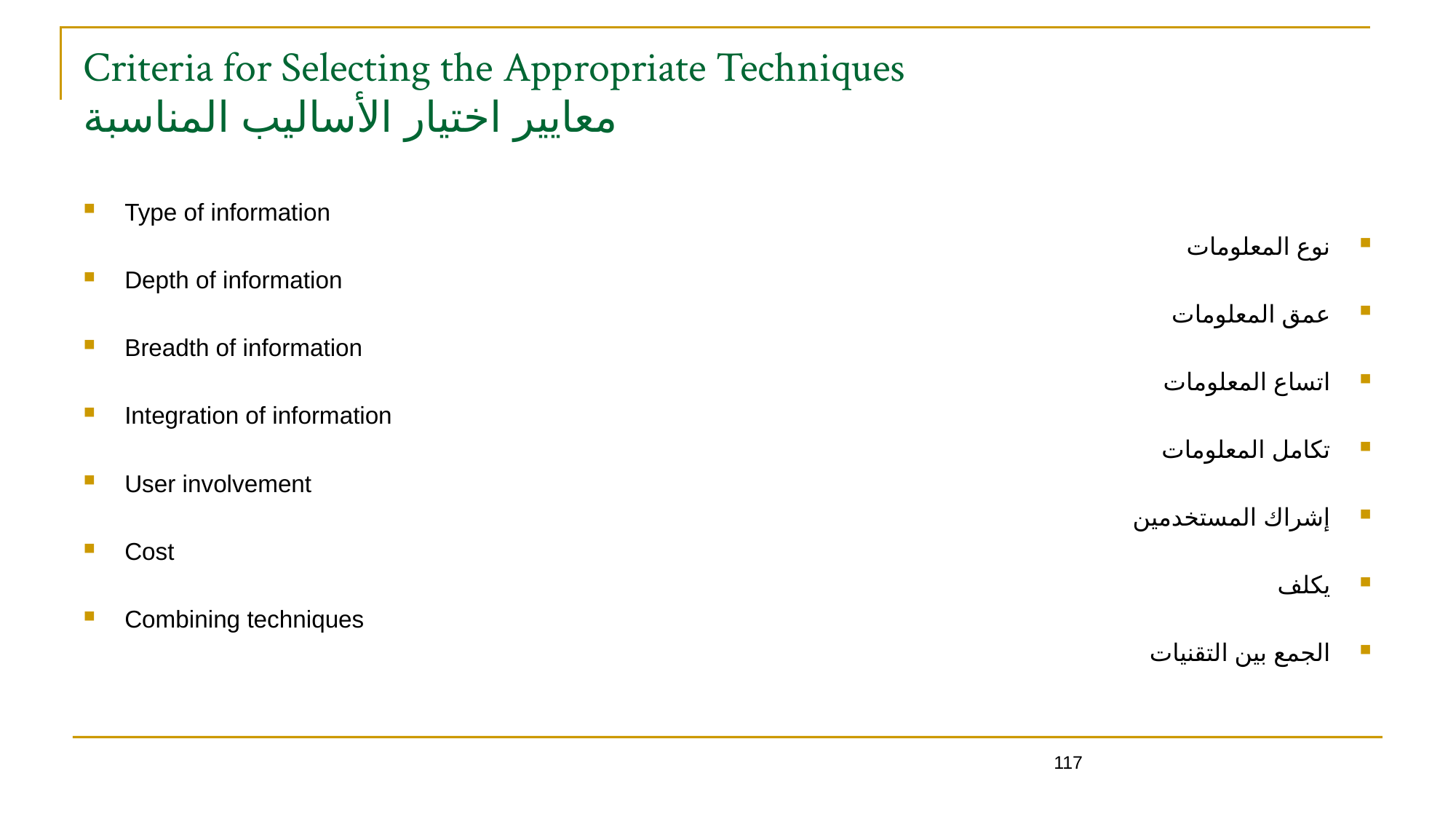

117
# Criteria for Selecting the Appropriate Techniques معايير اختيار الأساليب المناسبة
Type of information
نوع المعلومات
Depth of information
عمق المعلومات
Breadth of information
اتساع المعلومات
Integration of information
تكامل المعلومات
User involvement
إشراك المستخدمين
Cost
يكلف
Combining techniques
الجمع بين التقنيات